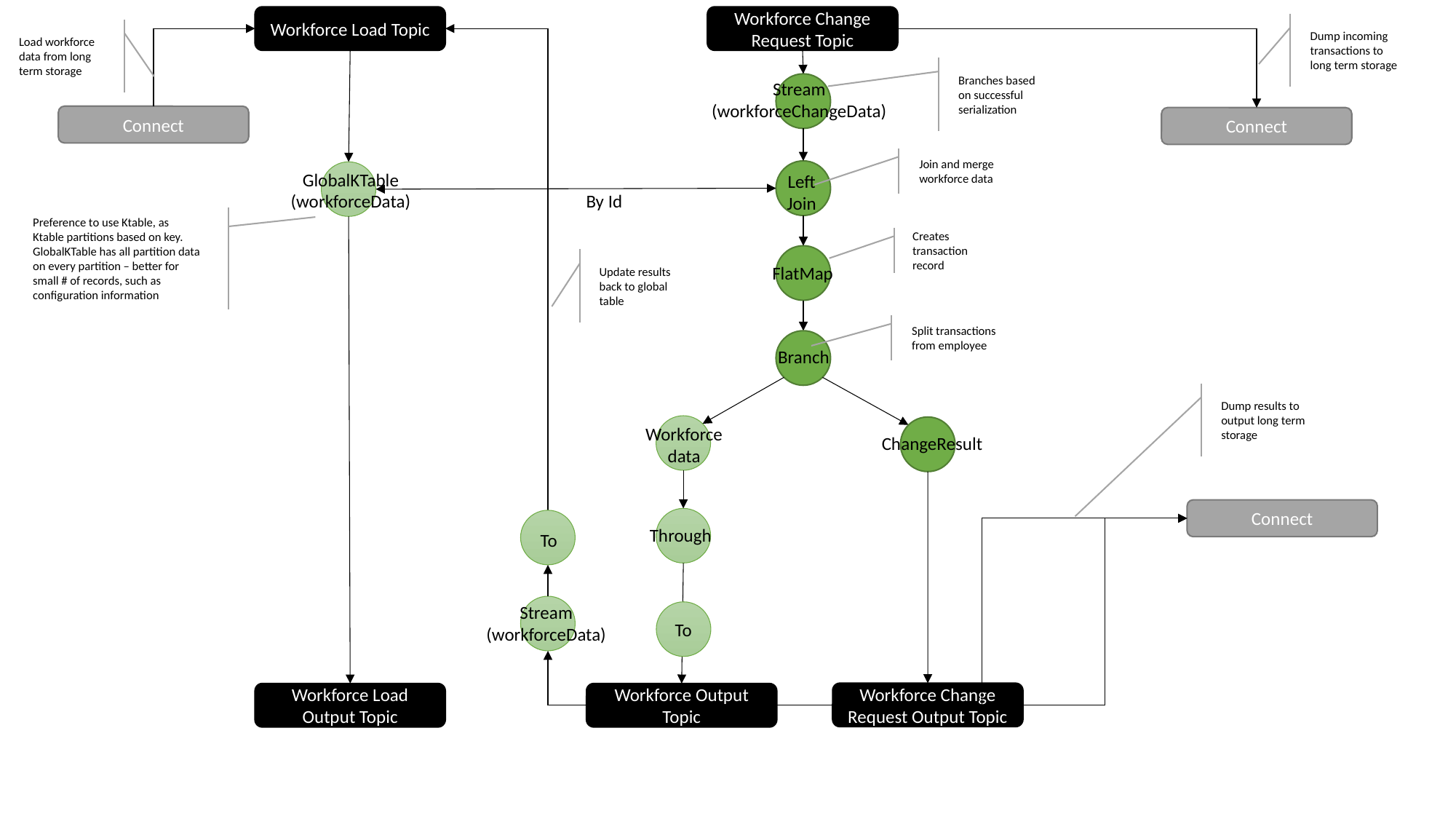

Workforce Load Topic
Workforce Change Request Topic
Dump incoming transactions to long term storage
Load workforce data from long term storage
Branches based on successful serialization
Stream
(workforceChangeData)

Connect
Connect
Join and merge workforce data

GlobalKTable
(workforceData)
Left Join
By Id
Preference to use Ktable, as Ktable partitions based on key.
GlobalKTable has all partition data on every partition – better for small # of records, such as configuration information
Creates transaction record

Update results back to global table
FlatMap
Split transactions from employee

Branch
Dump results to output long term storage

Workforce data
ChangeResult
Connect

Through
To
Stream
(workforceData)

To
Workforce Change Request Output Topic
Workforce Load Output Topic
Workforce Output Topic